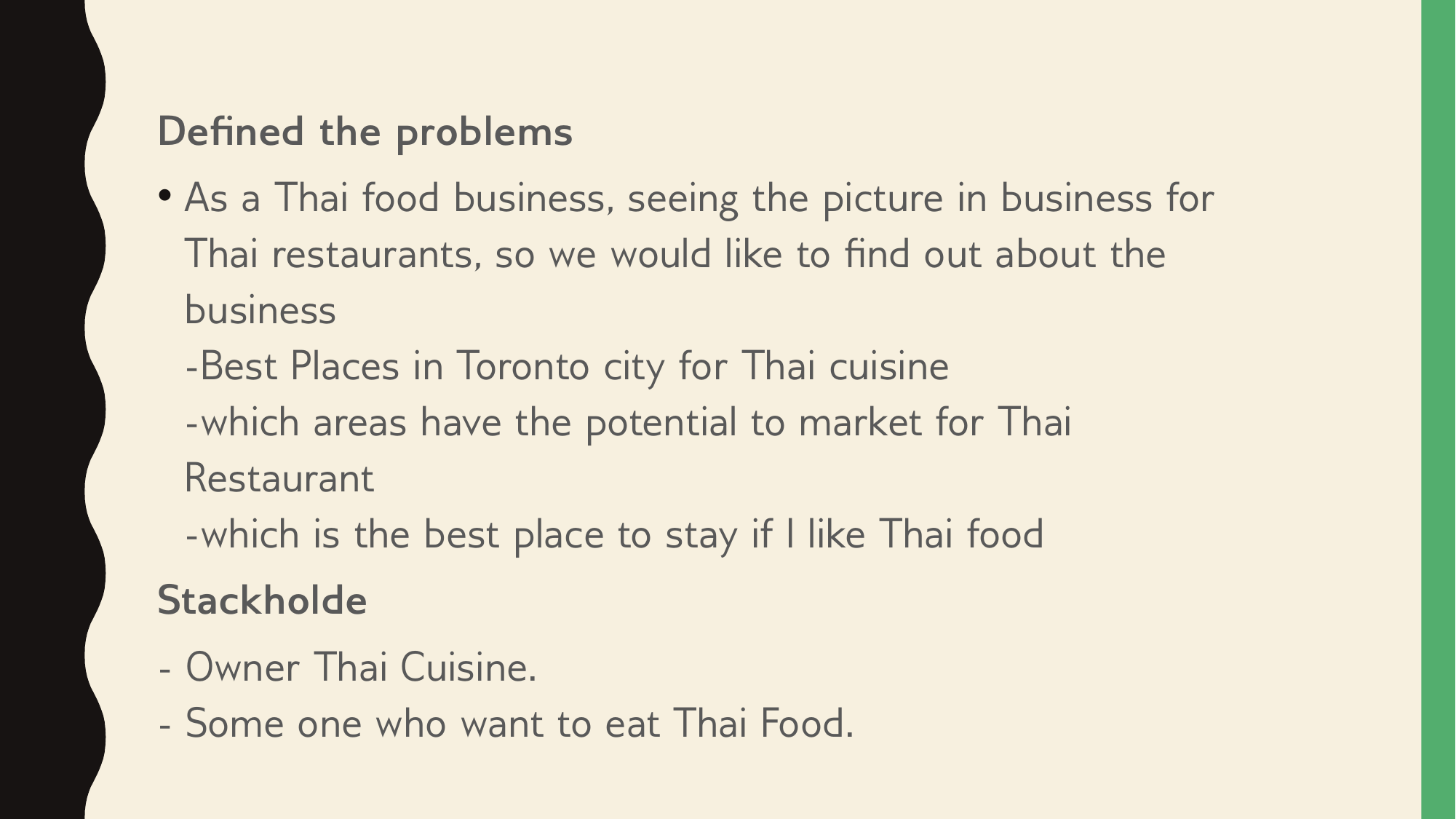

Defined the problems
As a Thai food business, seeing the picture in business for Thai restaurants, so we would like to find out about the business
-Best Places in Toronto city for Thai cuisine
-which areas have the potential to market for Thai Restaurant
-which is the best place to stay if I like Thai food
Stackholde
- Owner Thai Cuisine.
- Some one who want to eat Thai Food.